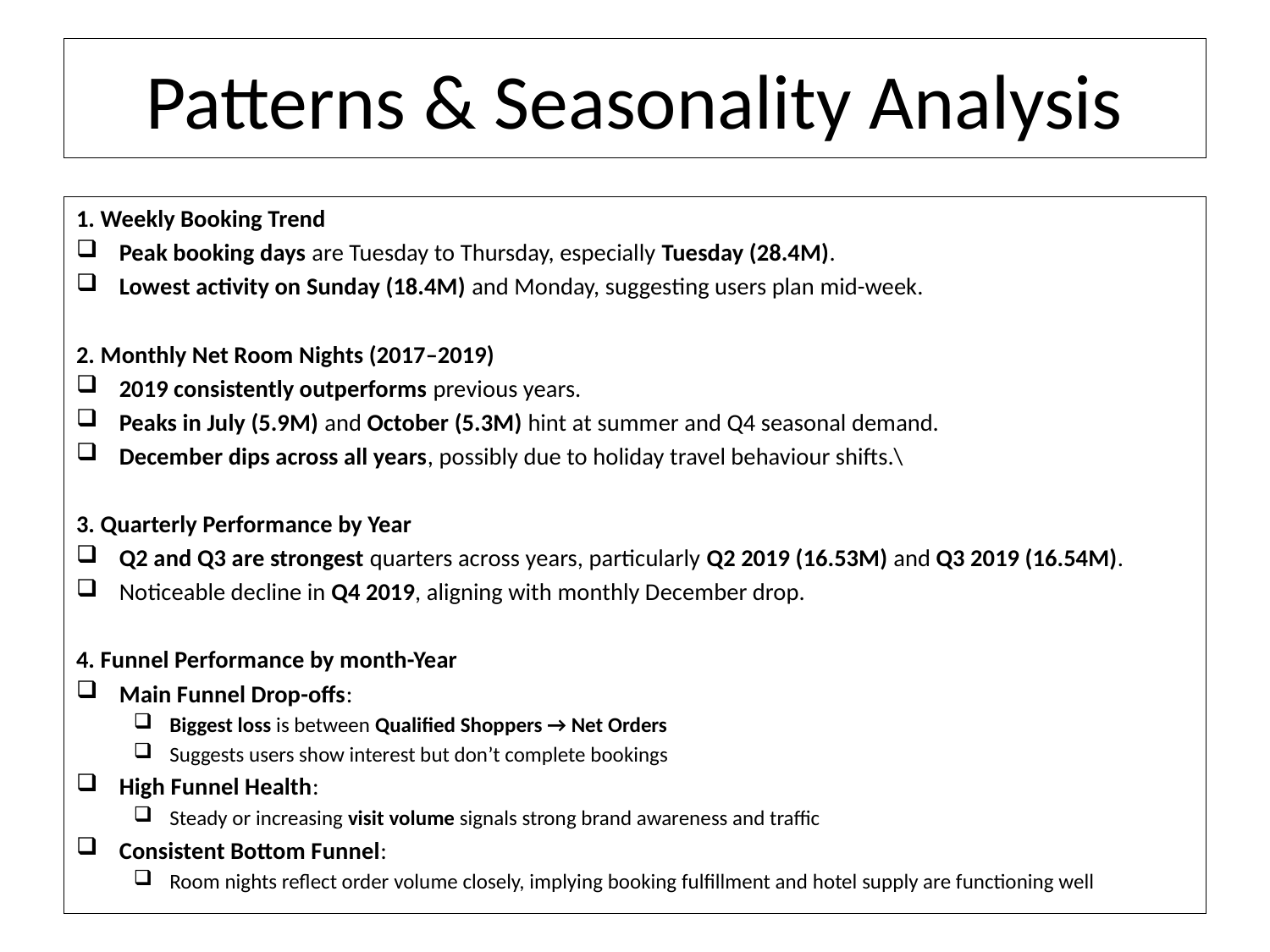

# Patterns & Seasonality Analysis
1. Weekly Booking Trend
Peak booking days are Tuesday to Thursday, especially Tuesday (28.4M).
Lowest activity on Sunday (18.4M) and Monday, suggesting users plan mid-week.

2. Monthly Net Room Nights (2017–2019)
2019 consistently outperforms previous years.
Peaks in July (5.9M) and October (5.3M) hint at summer and Q4 seasonal demand.
December dips across all years, possibly due to holiday travel behaviour shifts.\

3. Quarterly Performance by Year
Q2 and Q3 are strongest quarters across years, particularly Q2 2019 (16.53M) and Q3 2019 (16.54M).
Noticeable decline in Q4 2019, aligning with monthly December drop.

4. Funnel Performance by month-Year
Main Funnel Drop-offs:
Biggest loss is between Qualified Shoppers → Net Orders
Suggests users show interest but don’t complete bookings
High Funnel Health:
Steady or increasing visit volume signals strong brand awareness and traffic
Consistent Bottom Funnel:
Room nights reflect order volume closely, implying booking fulfillment and hotel supply are functioning well